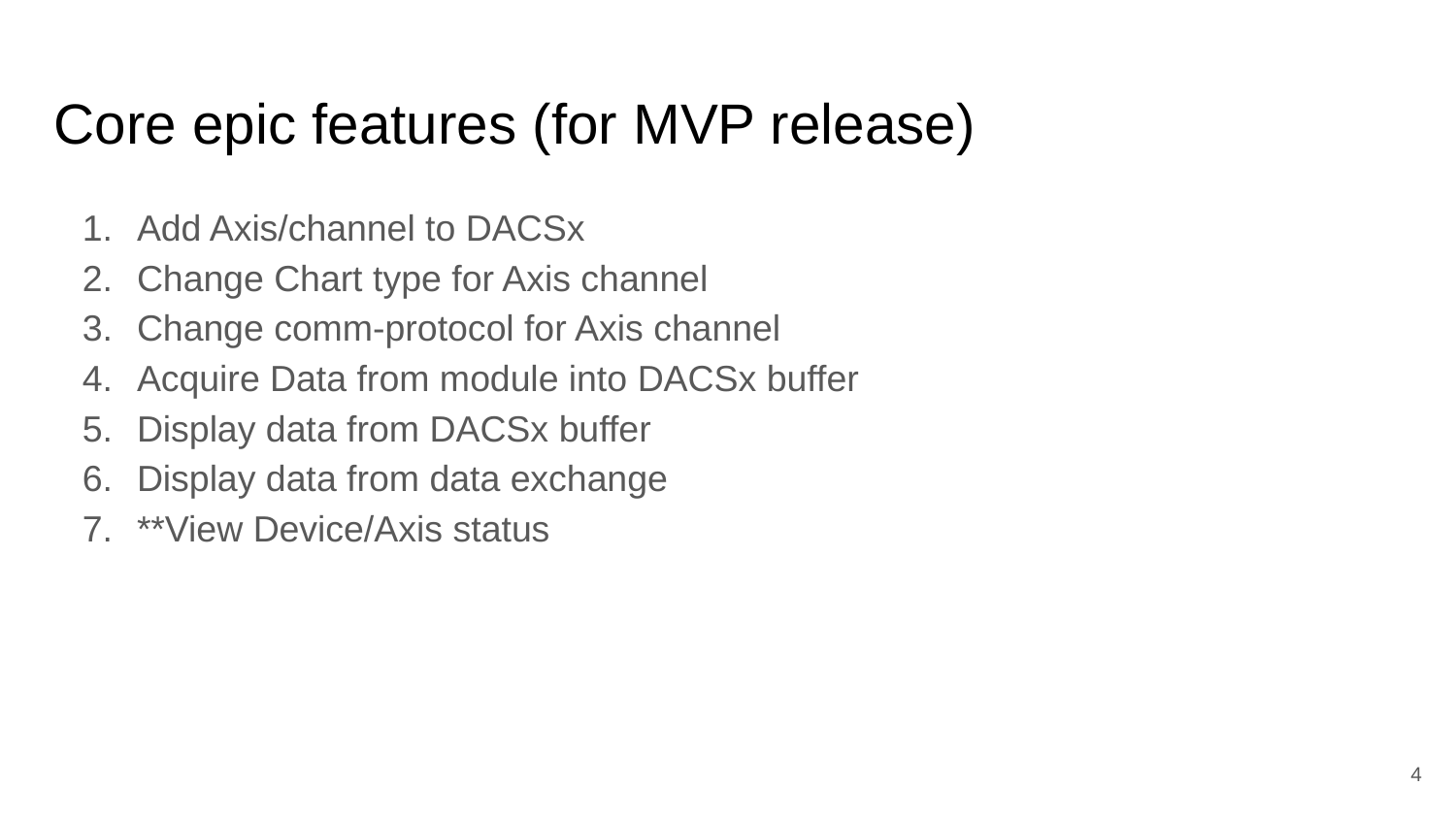

# Core epic features (for MVP release)
Add Axis/channel to DACSx
Change Chart type for Axis channel
Change comm-protocol for Axis channel
Acquire Data from module into DACSx buffer
Display data from DACSx buffer
Display data from data exchange
**View Device/Axis status

4